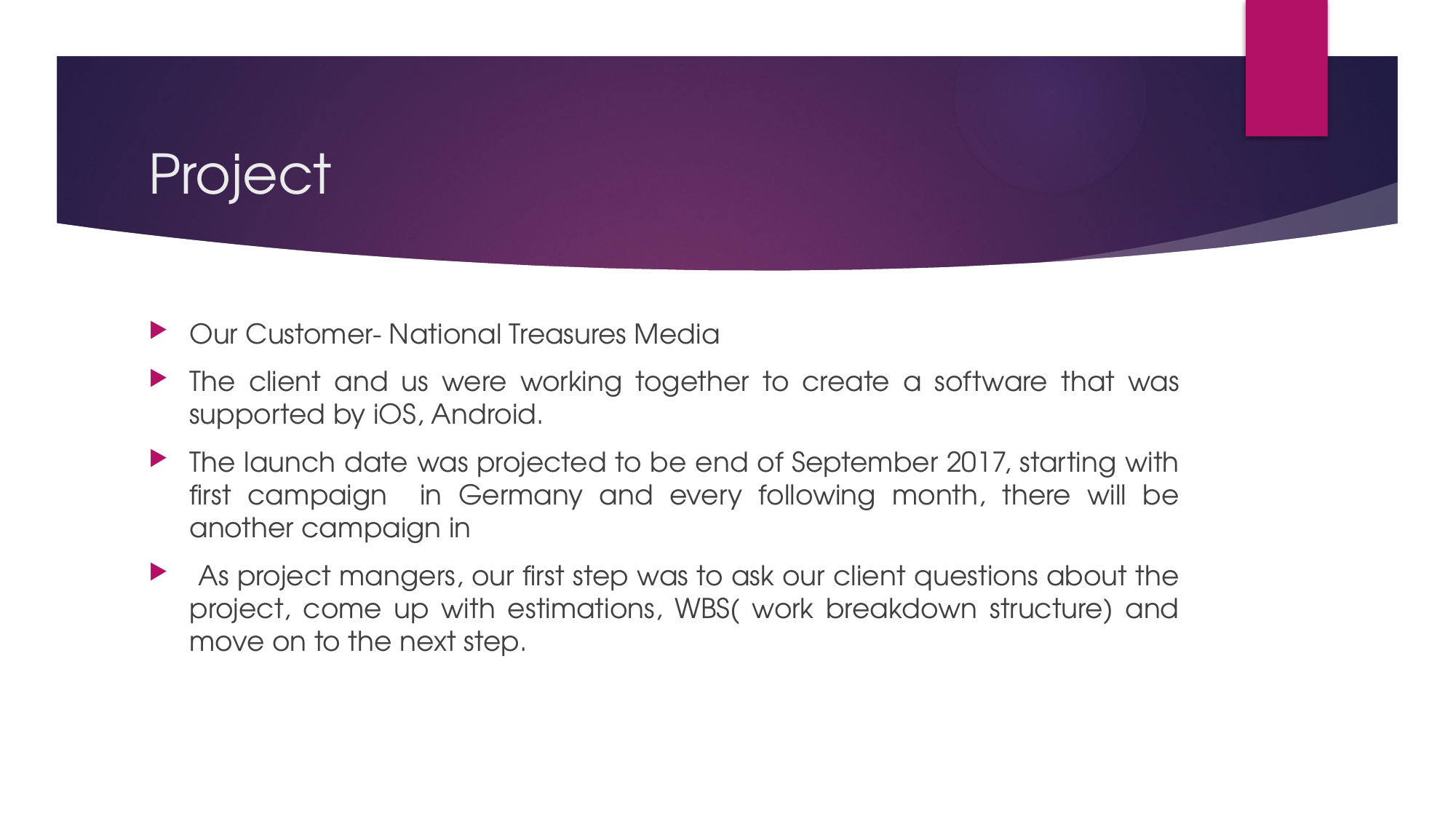

# Project
Our Customer- National Treasures Media
The client and us were working together to create a software that was supported by iOS, Android.
The launch date was projected to be end of September 2017, starting with first campaign  in Germany and every following month, there will be another campaign in
 As project mangers, our first step was to ask our client questions about the project, come up with estimations, WBS( work breakdown structure) and move on to the next step.